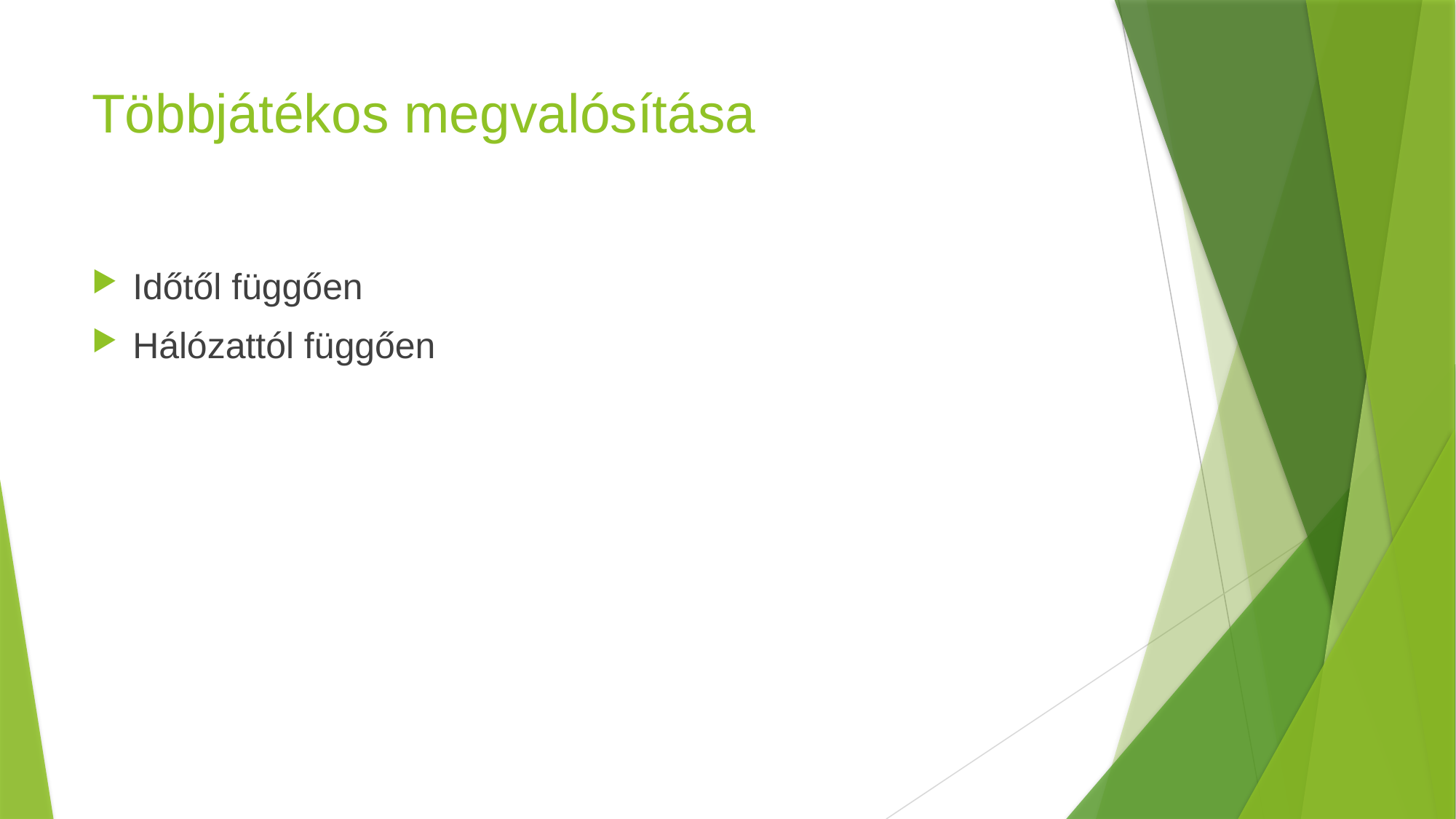

# Többjátékos megvalósítása
Időtől függően
Hálózattól függően